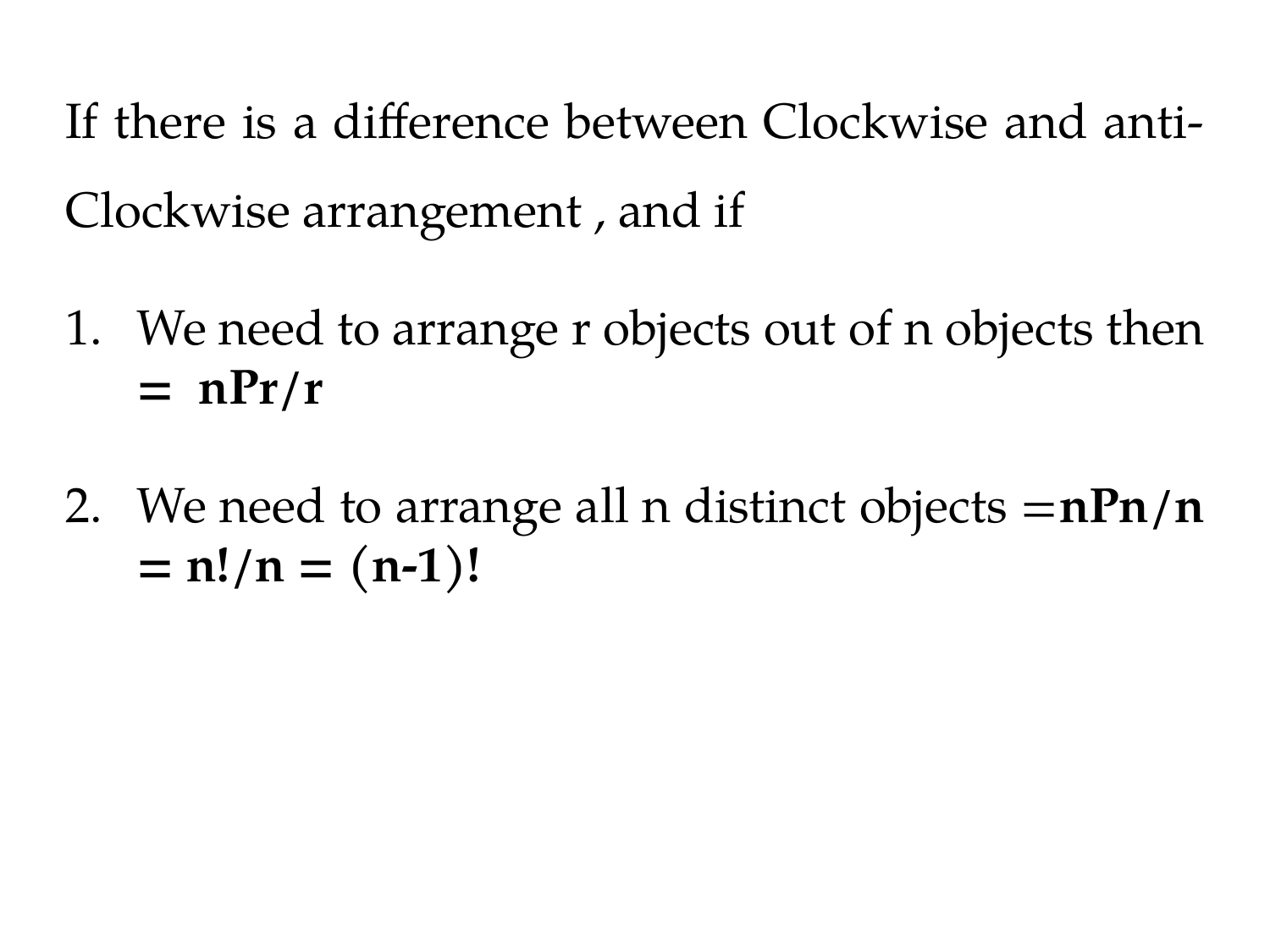

If there is a difference between Clockwise and anti-Clockwise arrangement , and if

We need to arrange r objects out of n objects then =  nPr/r

We need to arrange all n distinct objects =nPn/n = n!/n = (n-1)!